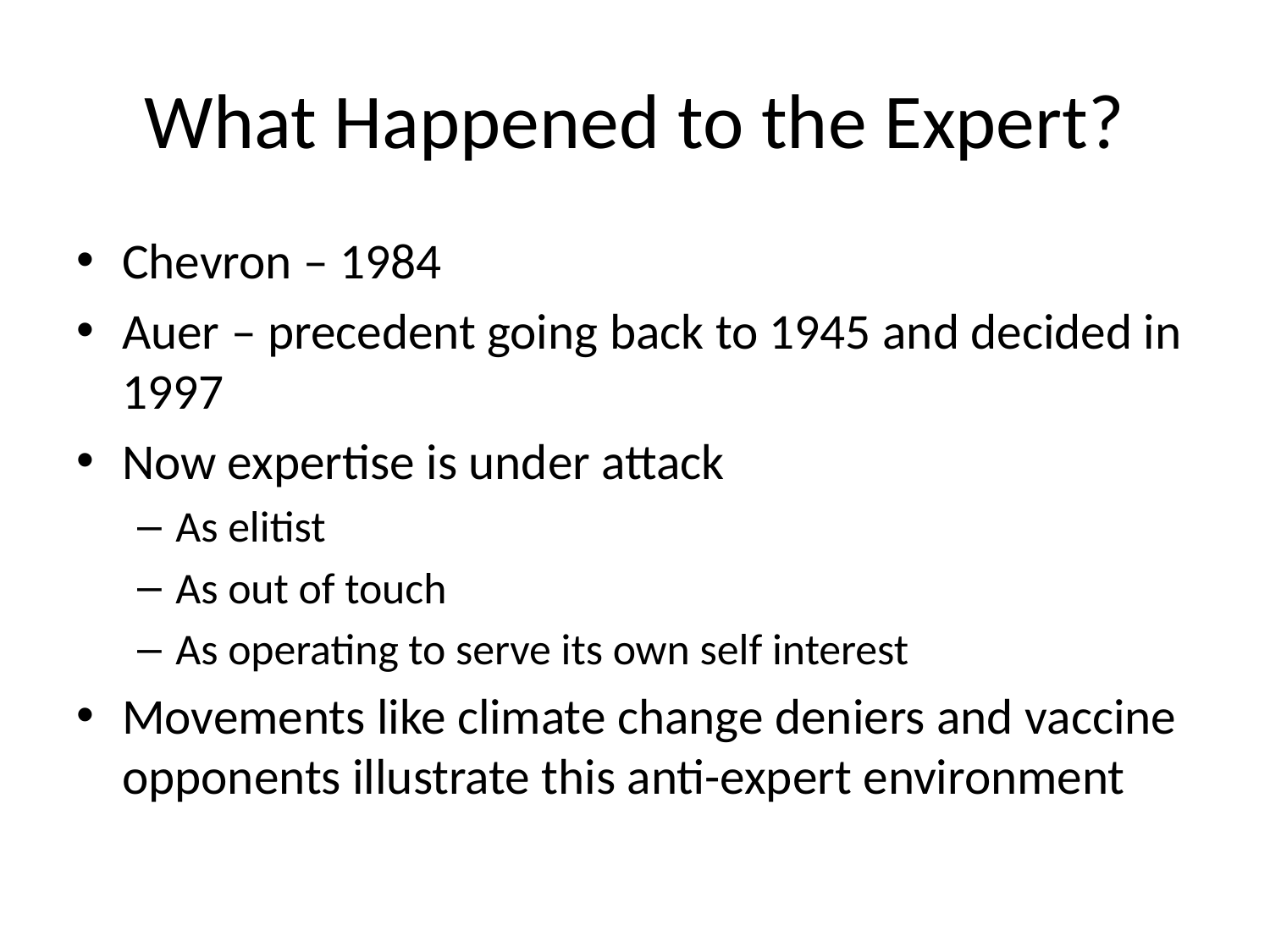

# What Happened to the Expert?
Chevron – 1984
Auer – precedent going back to 1945 and decided in 1997
Now expertise is under attack
As elitist
As out of touch
As operating to serve its own self interest
Movements like climate change deniers and vaccine opponents illustrate this anti-expert environment